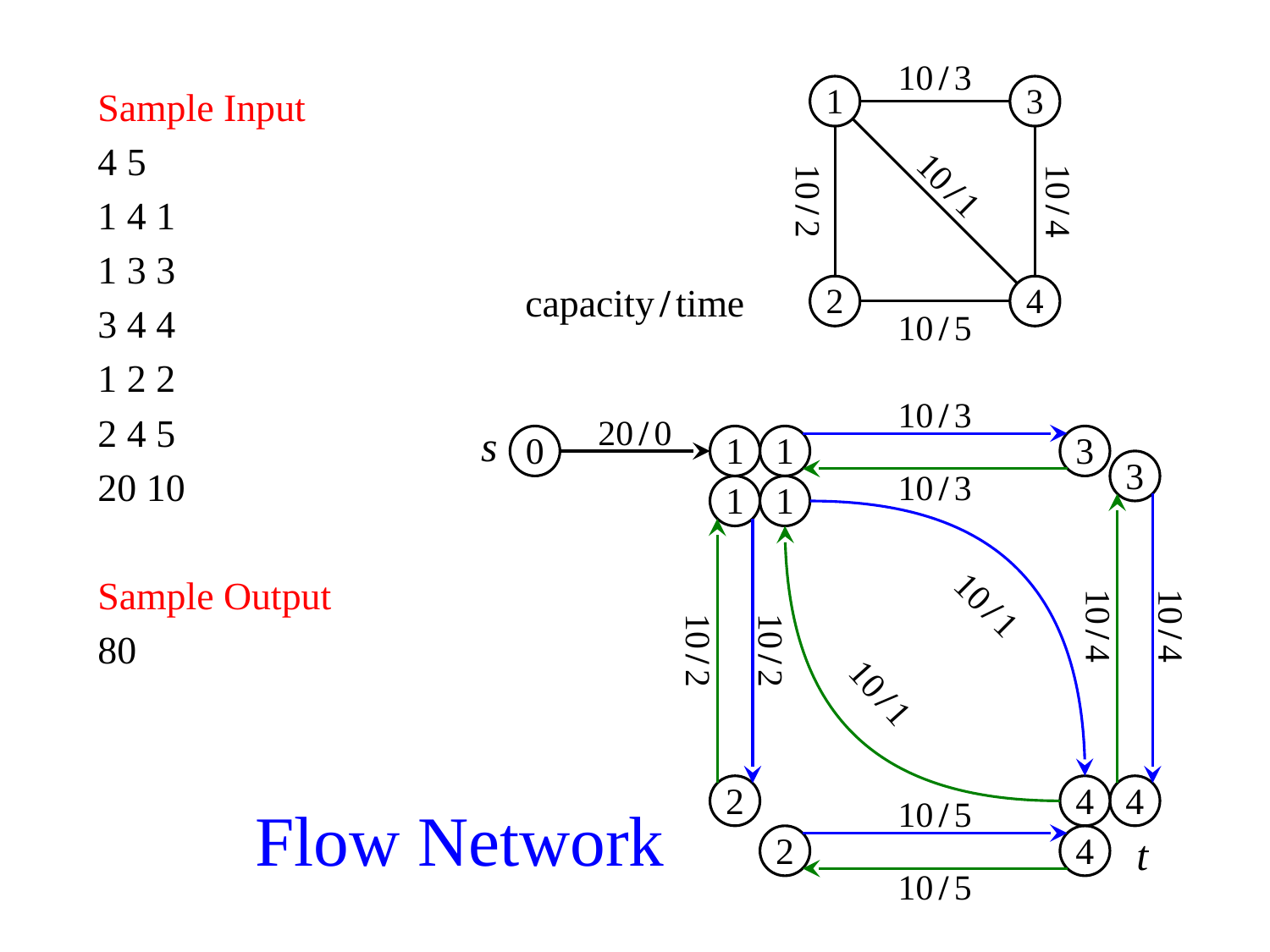

10/3
Sample Input
4 5
1 4 1
1 3 3
3 4 4
1 2 2
2 4 5
20 10

Sample Output
80
1
3
10/1
10/2
10/4
capacity/time
2
4
10/5
20/0
10/3
s
0
1
1
3
10/3
3
1
1
10/1
10/4
10/4
10/2
10/2
10/1
# Flow Network
2
4
4
10/5
2
4
t
10/5